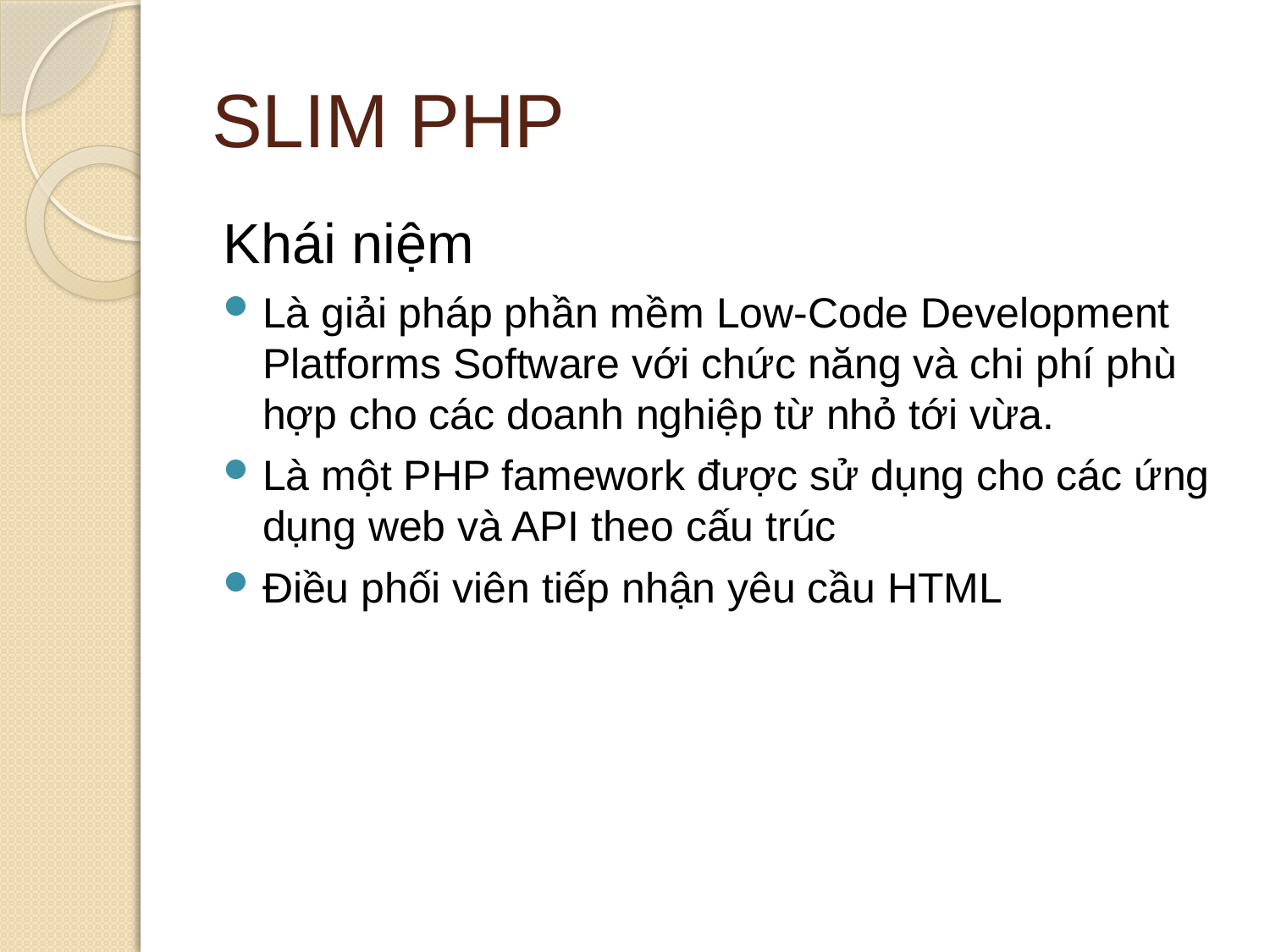

# SLIM PHP
Khái niệm
Là giải pháp phần mềm Low-Code Development Platforms Software với chức năng và chi phí phù hợp cho các doanh nghiệp từ nhỏ tới vừa.
Là một PHP famework được sử dụng cho các ứng dụng web và API theo cấu trúc
Điều phối viên tiếp nhận yêu cầu HTML